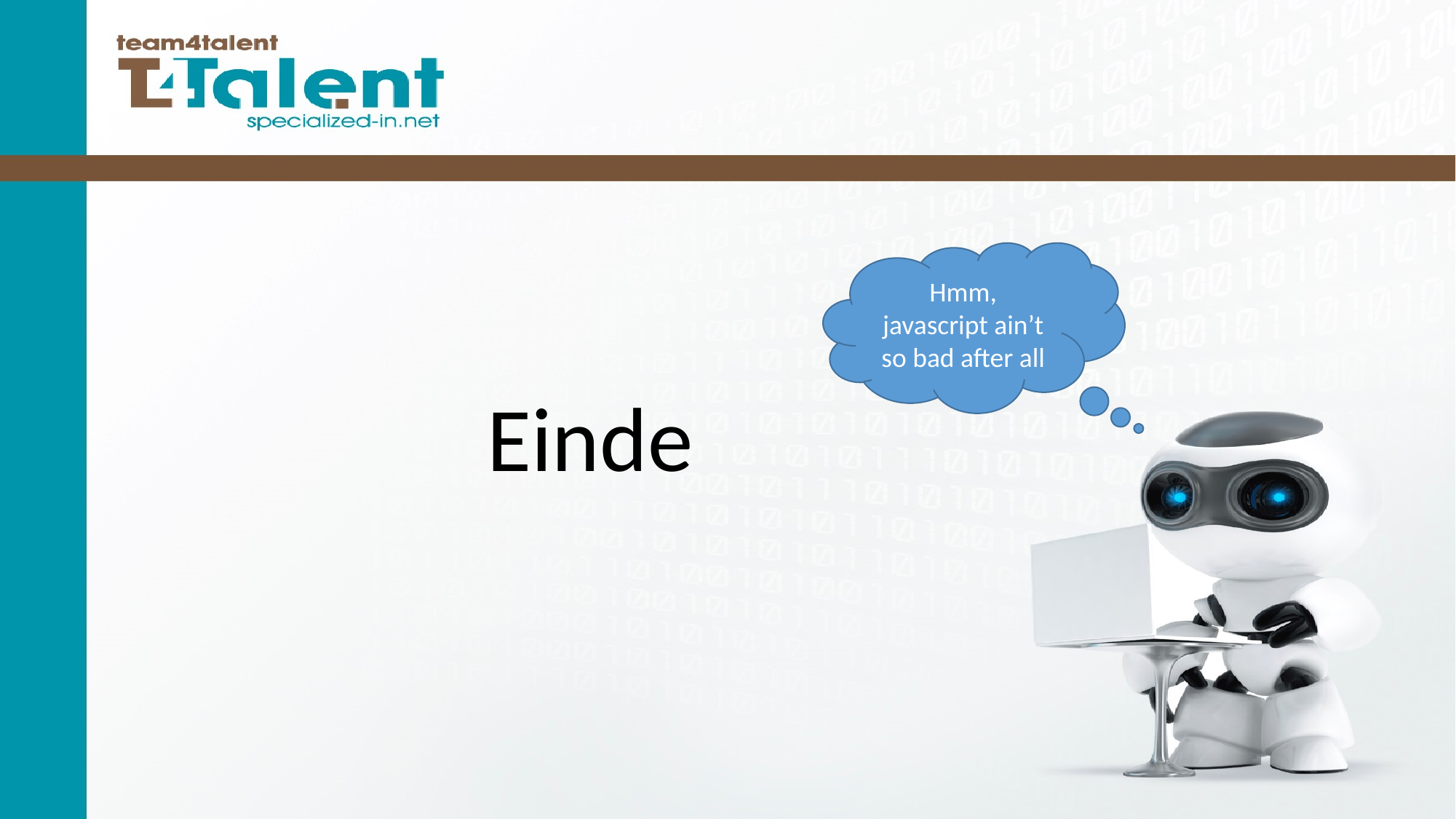

# Einde
Hmm, javascript ain’t so bad after all